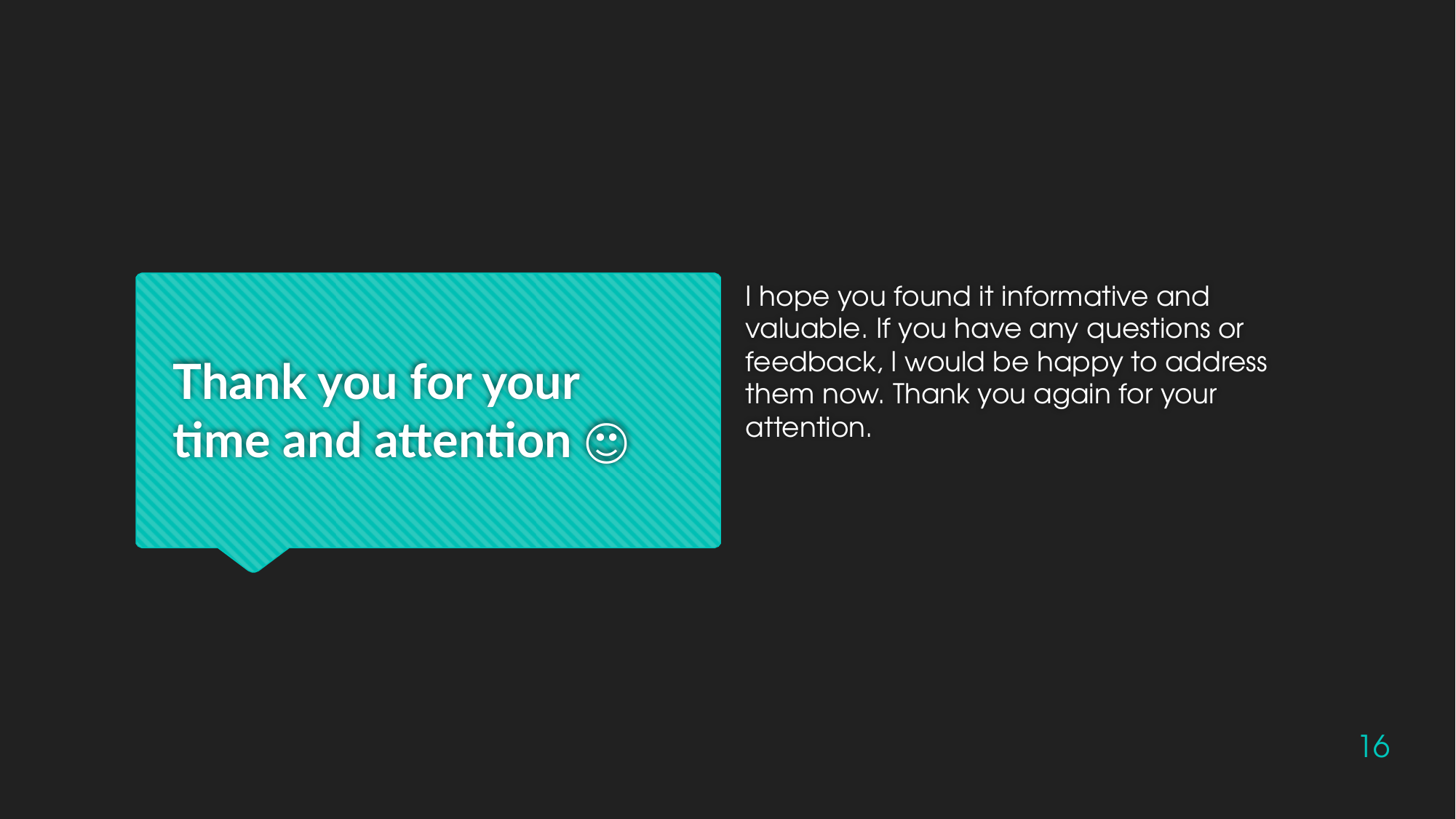

I hope you found it informative and valuable. If you have any questions or feedback, I would be happy to address them now. Thank you again for your attention.
# Thank you for your time and attention 🙂
16